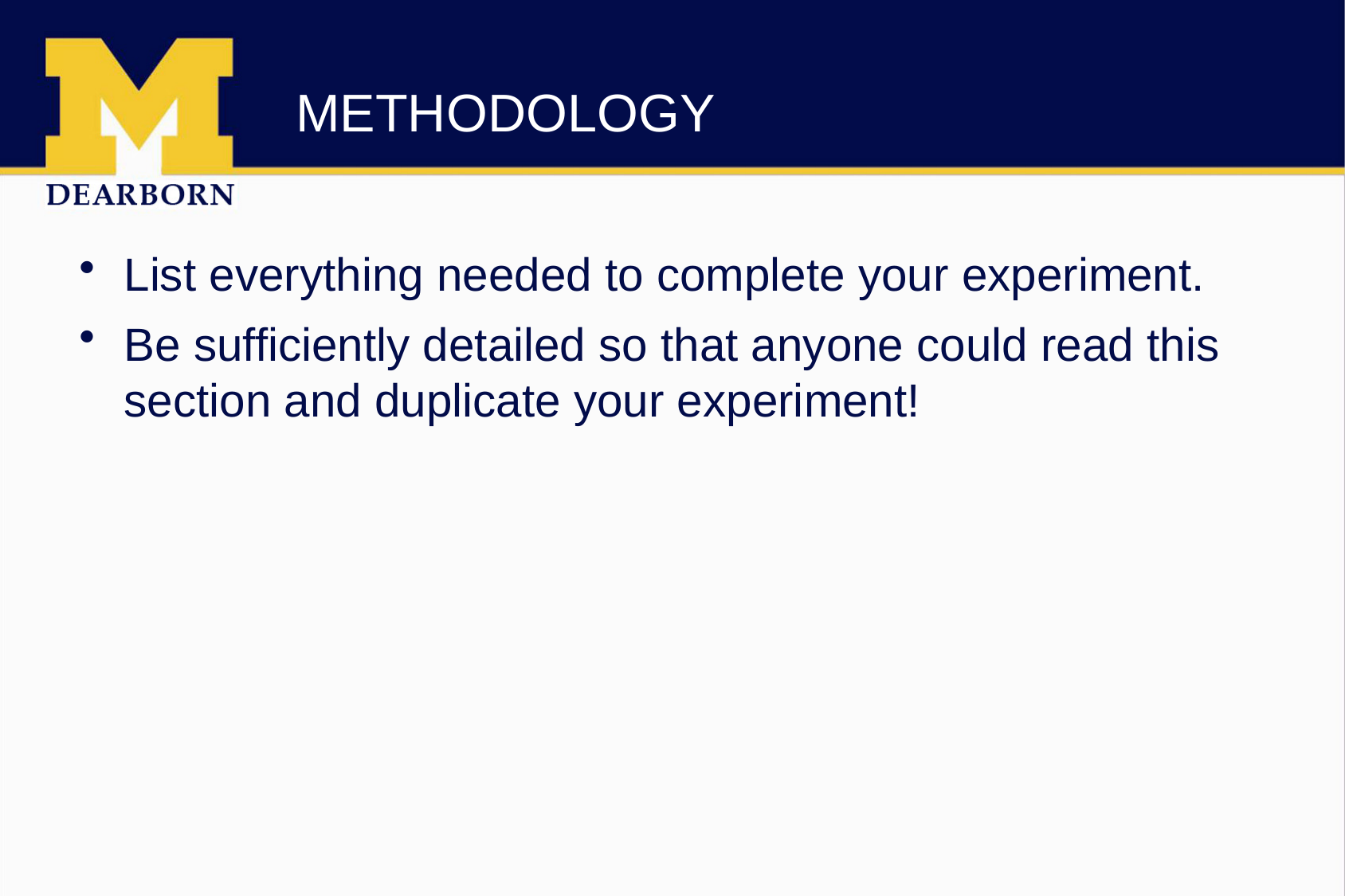

# METHODOLOGY
List everything needed to complete your experiment.
Be sufficiently detailed so that anyone could read this section and duplicate your experiment!